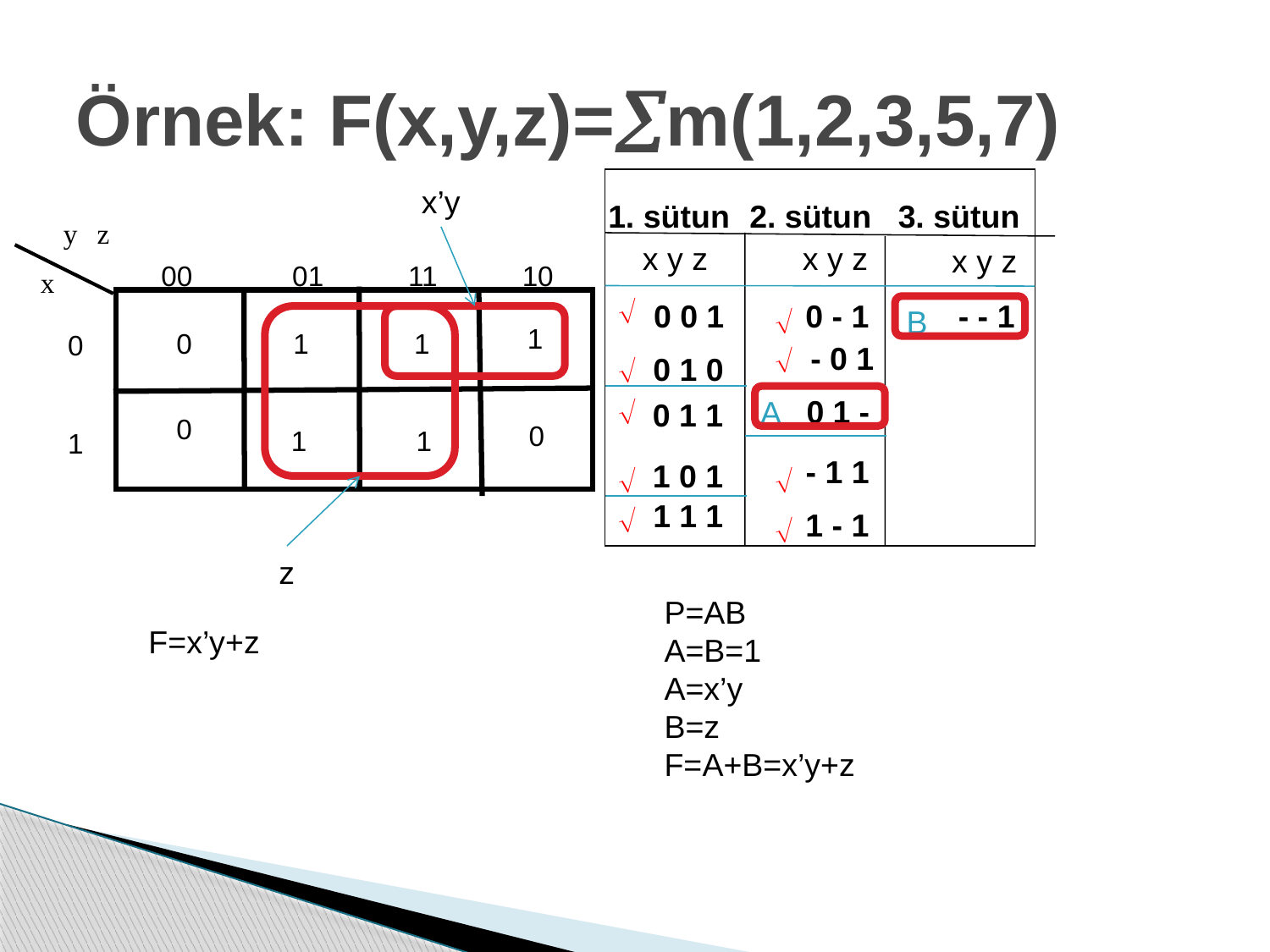

# Örnek: F(x,y,z)=∑m(1,2,3,5,7)

x’y

1. sütun
2. sütun

3. sütun
y
z

x y z

x y z
x y z

00
01
11
10
x
√
√

z
√
√
B
0 0 1
0 - 1
- - 1
1

0
0
0
1
1
0
√
√
- 0 1
√
0 1 0
A

0 1 -
 0 1 1
1
1
1
- 1 1
√
 1 0 1
√
1 1 1
1 - 1
P=AB
A=B=1
A=x’y
B=z
F=A+B=x’y+z
F=x’y+z